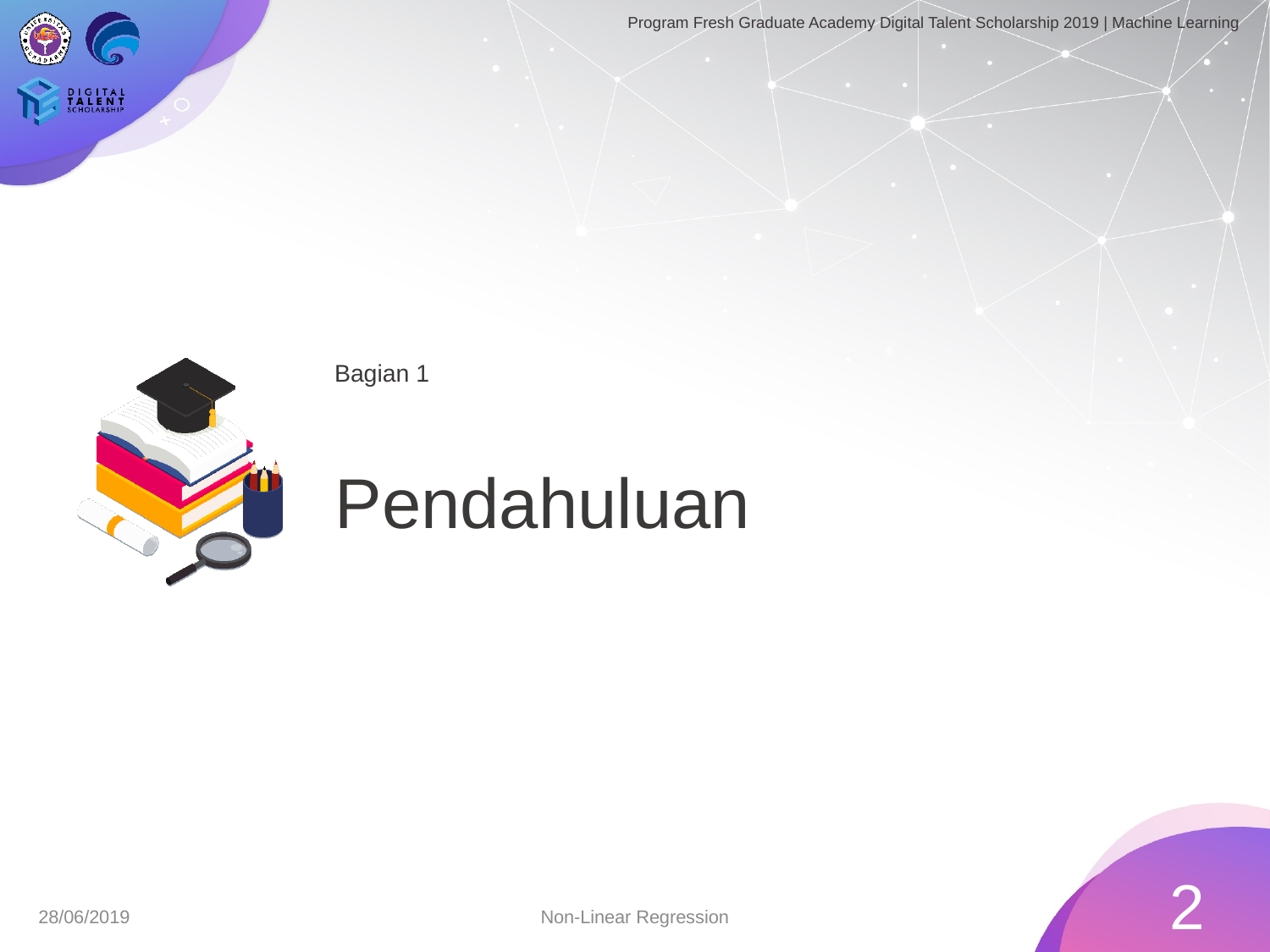

Bagian 1
# Pendahuluan
2
28/06/2019
Non-Linear Regression